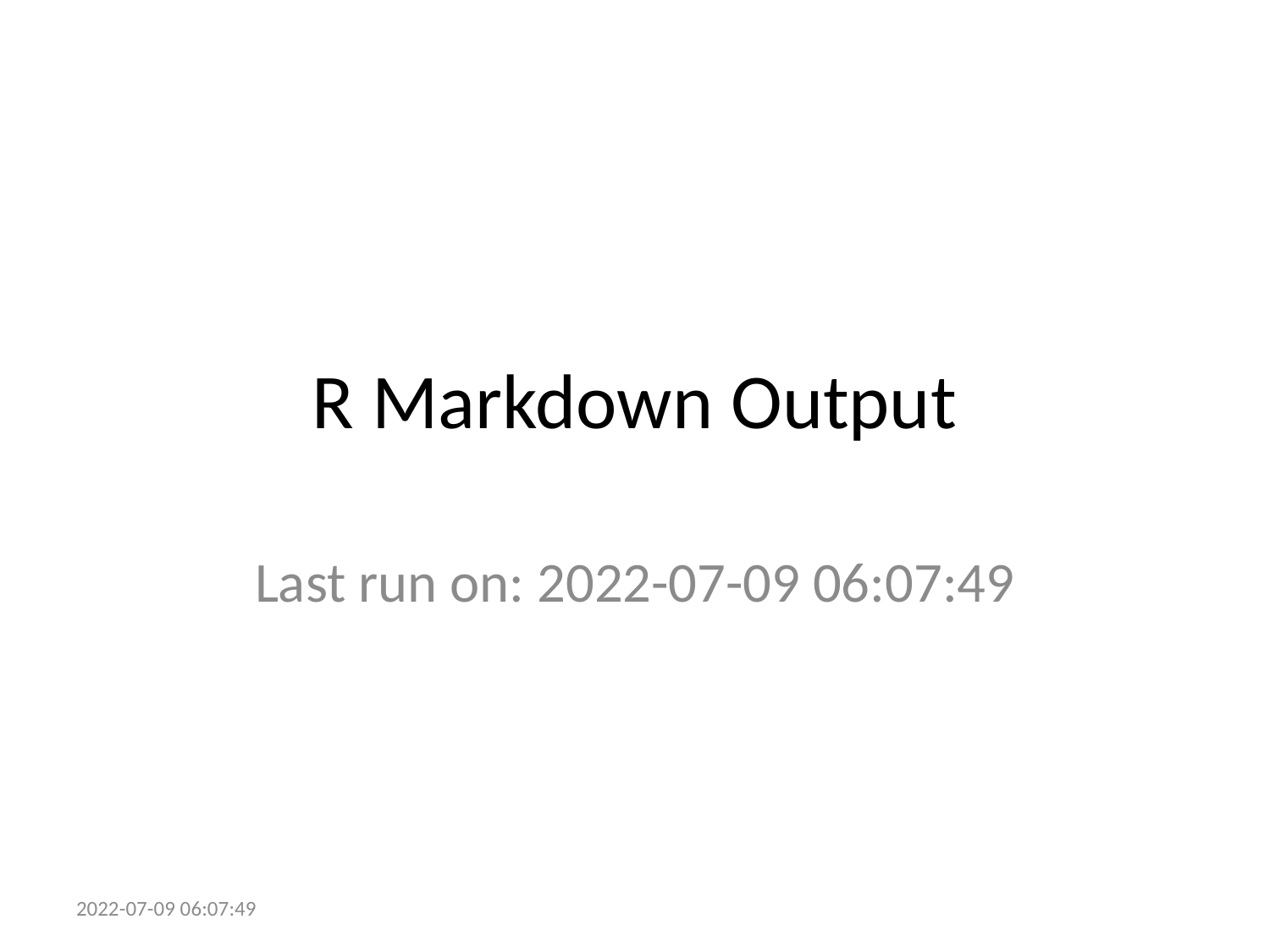

# R Markdown Output
Last run on: 2022-07-09 06:07:49
2022-07-09 06:07:49